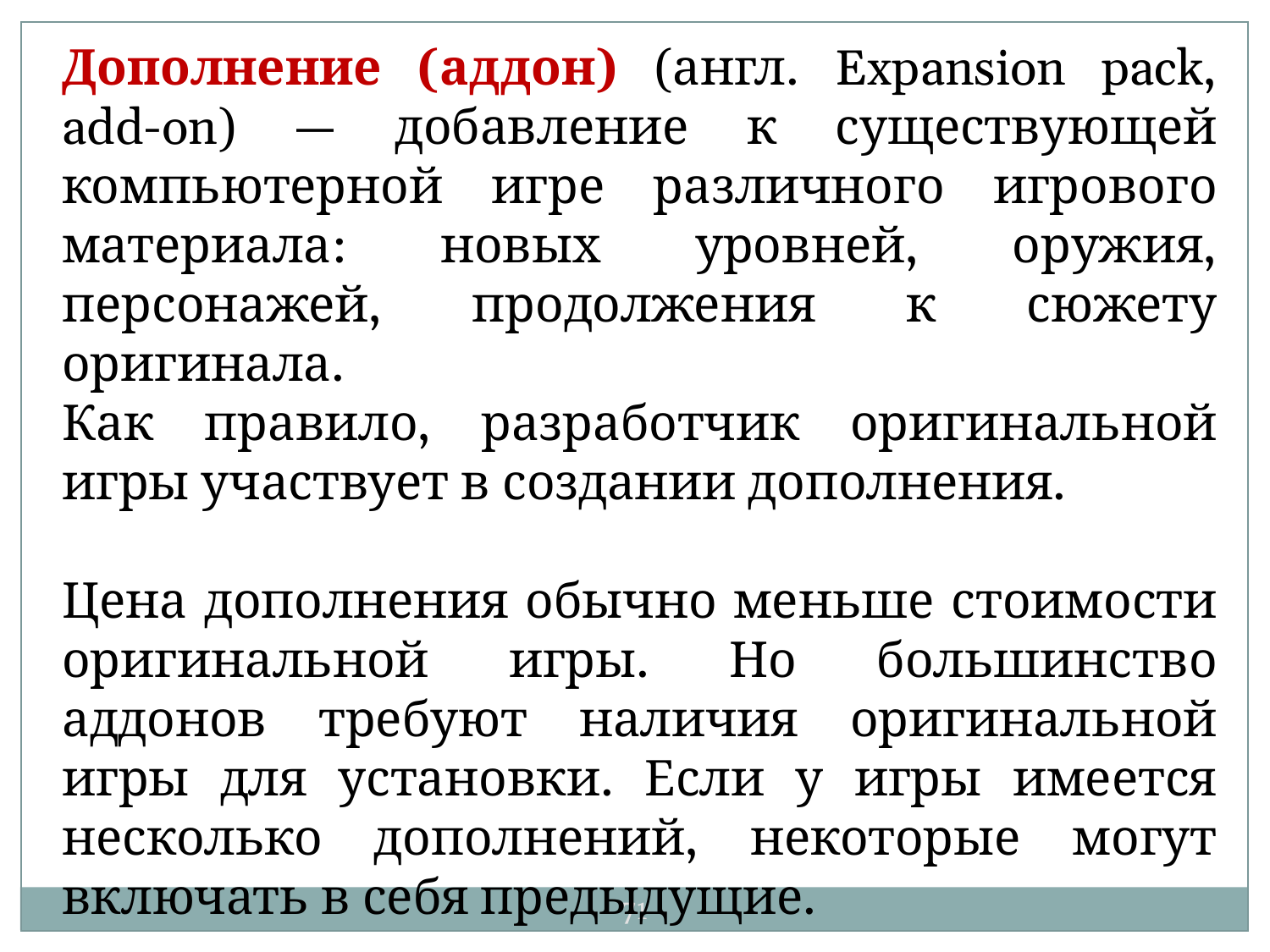

Дополнение (аддон) (англ. Expansion pack, add-on) — добавление к существующей компьютерной игре различного игрового материала: новых уровней, оружия, персонажей, продолжения к сюжету оригинала.
Как правило, разработчик оригинальной игры участвует в создании дополнения.

Цена дополнения обычно меньше стоимости оригинальной игры. Но большинство аддонов требуют наличия оригинальной игры для установки. Если у игры имеется несколько дополнений, некоторые могут включать в себя предыдущие.
71